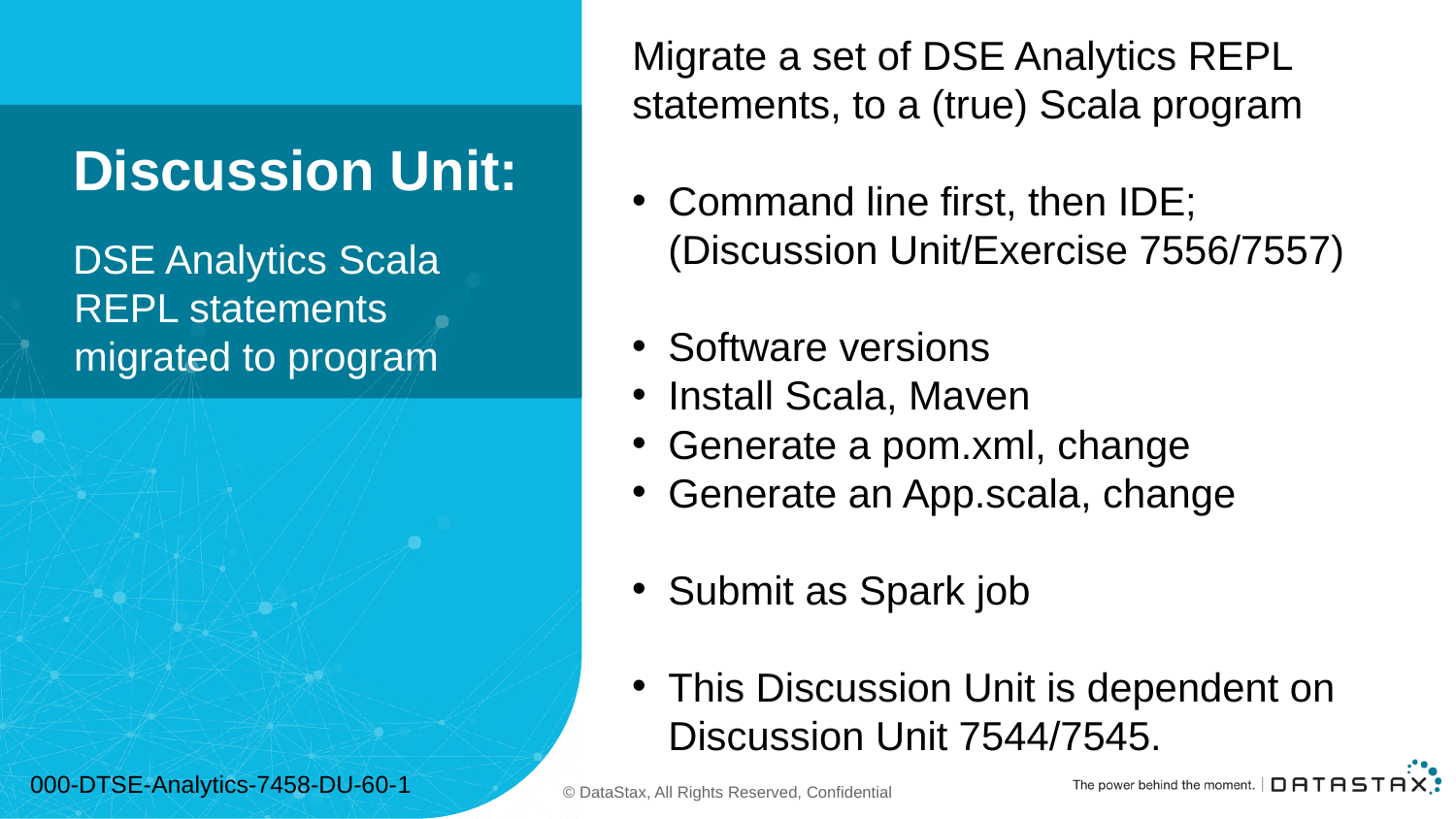

Migrate a set of DSE Analytics REPL statements, to a (true) Scala program

Command line first, then IDE; (Discussion Unit/Exercise 7556/7557)

Software versions
Install Scala, Maven
Generate a pom.xml, change
Generate an App.scala, change

Submit as Spark job

This Discussion Unit is dependent on Discussion Unit 7544/7545.
# Discussion Unit:
DSE Analytics Scala REPL statements migrated to program
000-DTSE-Analytics-7458-DU-60-1